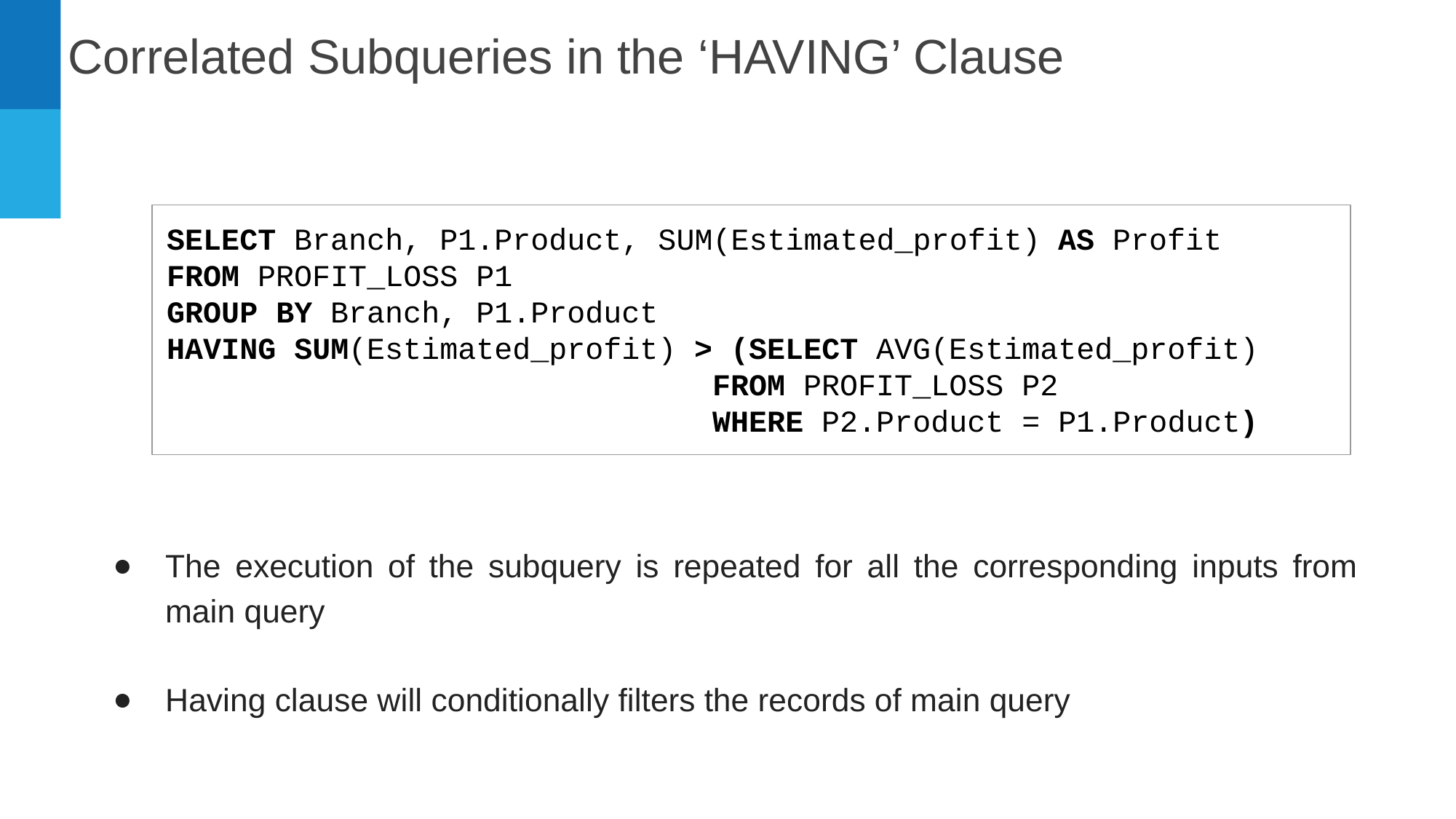

Correlated Subqueries in the ‘HAVING’ Clause

SELECT Branch, P1.Product, SUM(Estimated_profit) AS Profit
FROM PROFIT_LOSS P1
GROUP BY Branch, P1.Product
HAVING SUM(Estimated_profit) > (SELECT AVG(Estimated_profit)
  FROM PROFIT_LOSS P2
  WHERE P2.Product = P1.Product)

The execution of the subquery is repeated for all the corresponding inputs from main query

Having clause will conditionally filters the records of main query